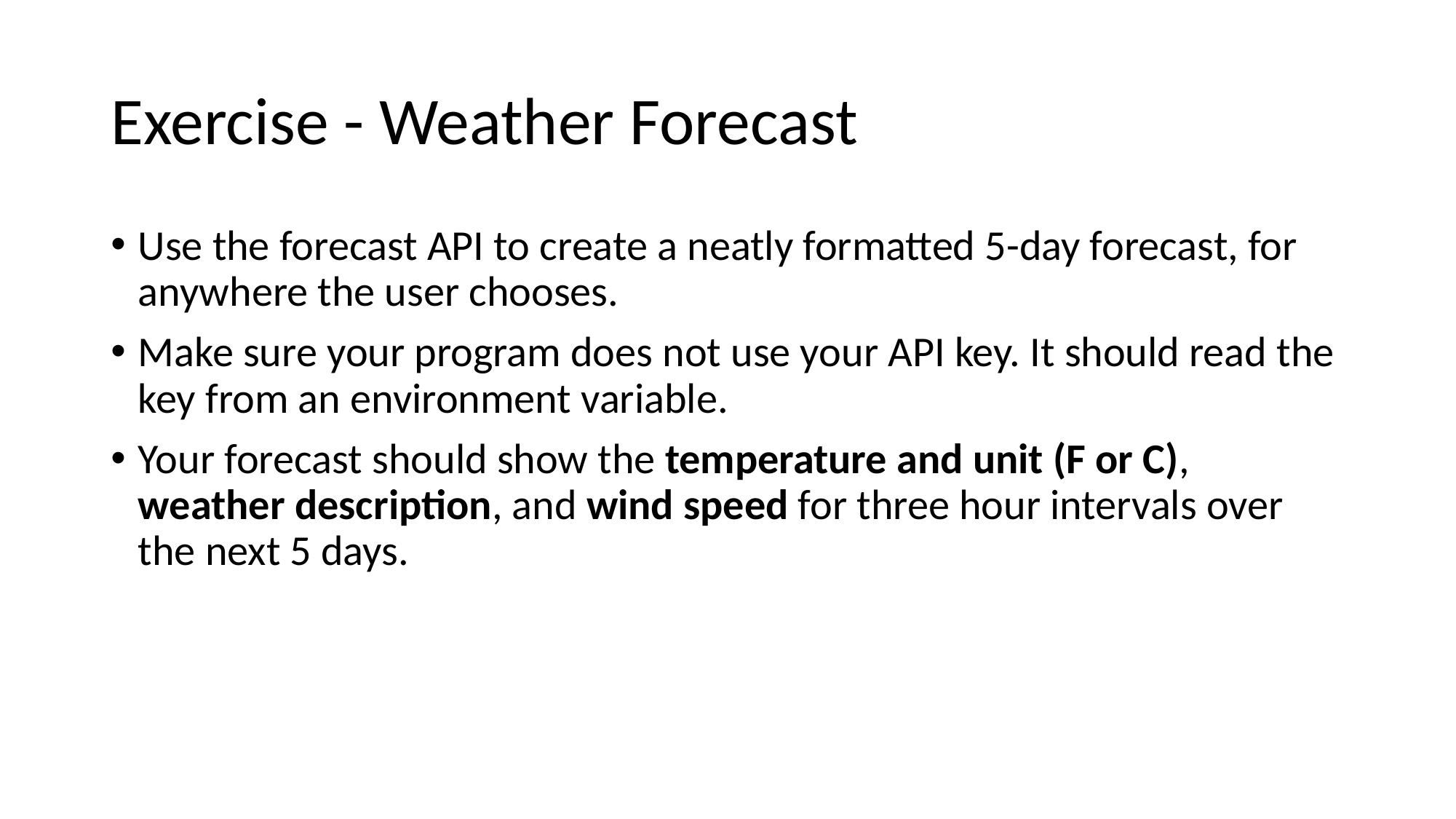

# Exercise - Weather Forecast
Use the forecast API to create a neatly formatted 5-day forecast, for anywhere the user chooses.
Make sure your program does not use your API key. It should read the key from an environment variable.
Your forecast should show the temperature and unit (F or C), weather description, and wind speed for three hour intervals over the next 5 days.